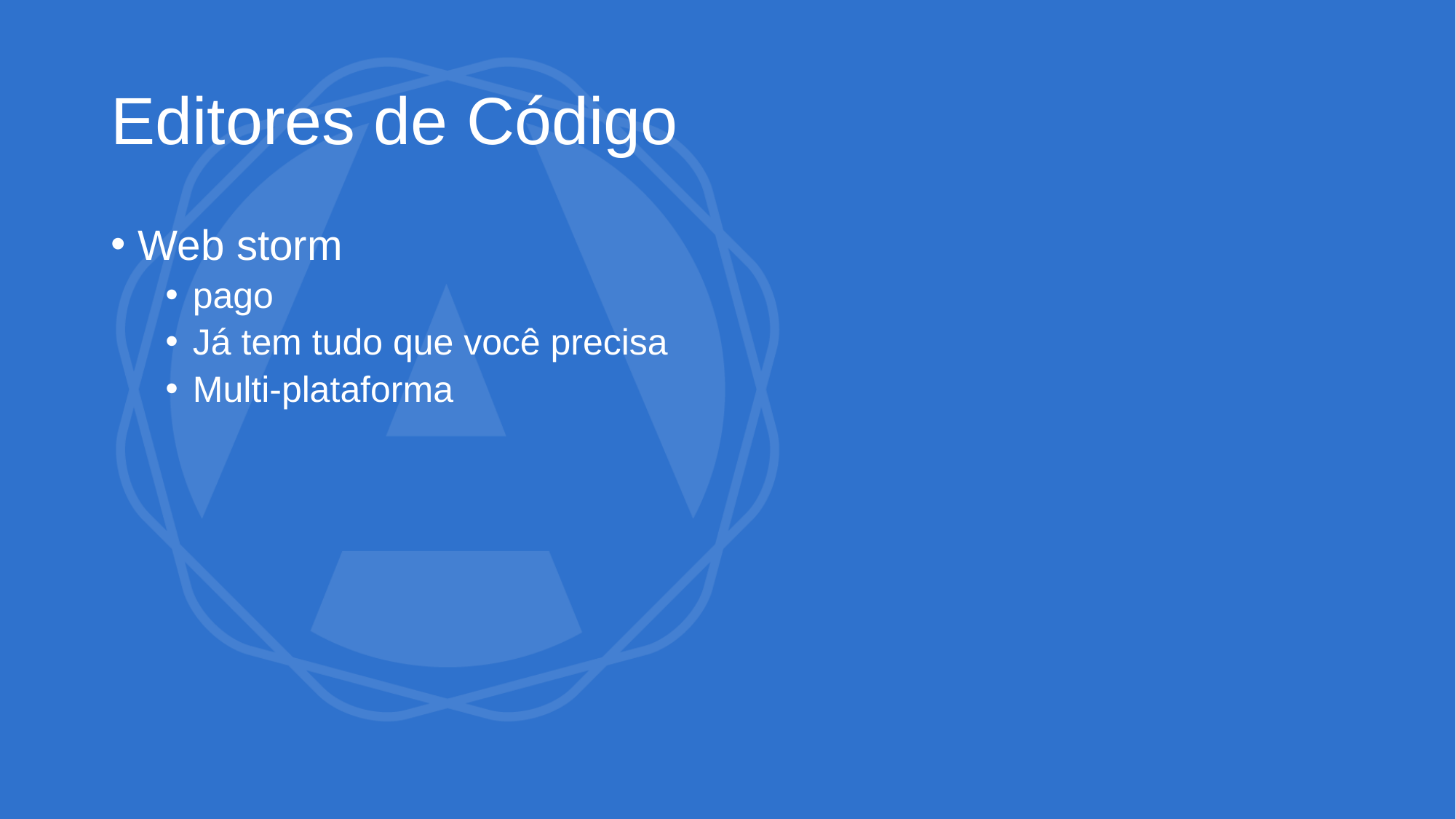

# Editores de Código
Web storm
pago
Já tem tudo que você precisa
Multi-plataforma